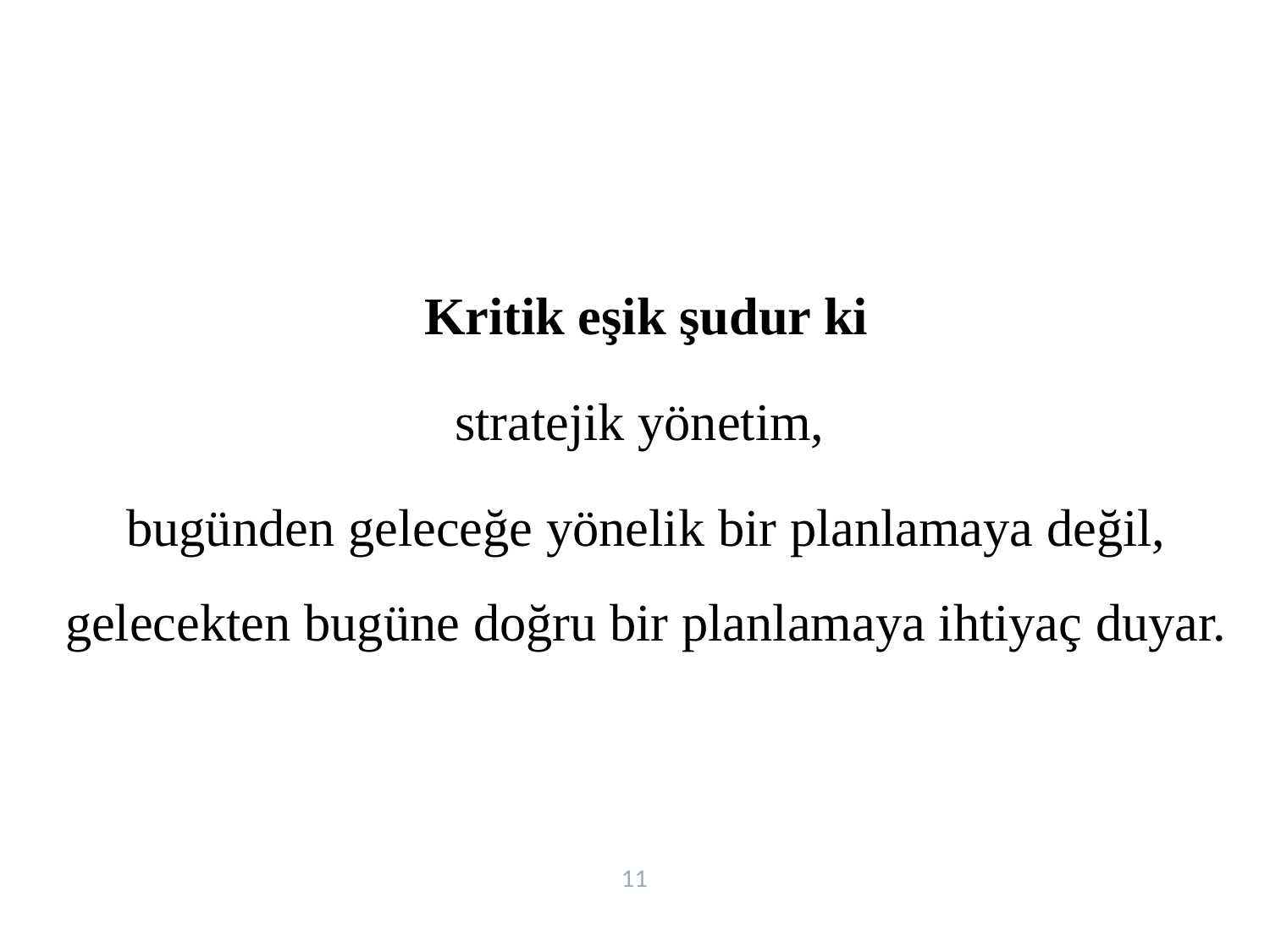

Kritik eşik şudur ki
stratejik yönetim,
bugünden geleceğe yönelik bir planlamaya değil, gelecekten bugüne doğru bir planlamaya ihtiyaç duyar.

11